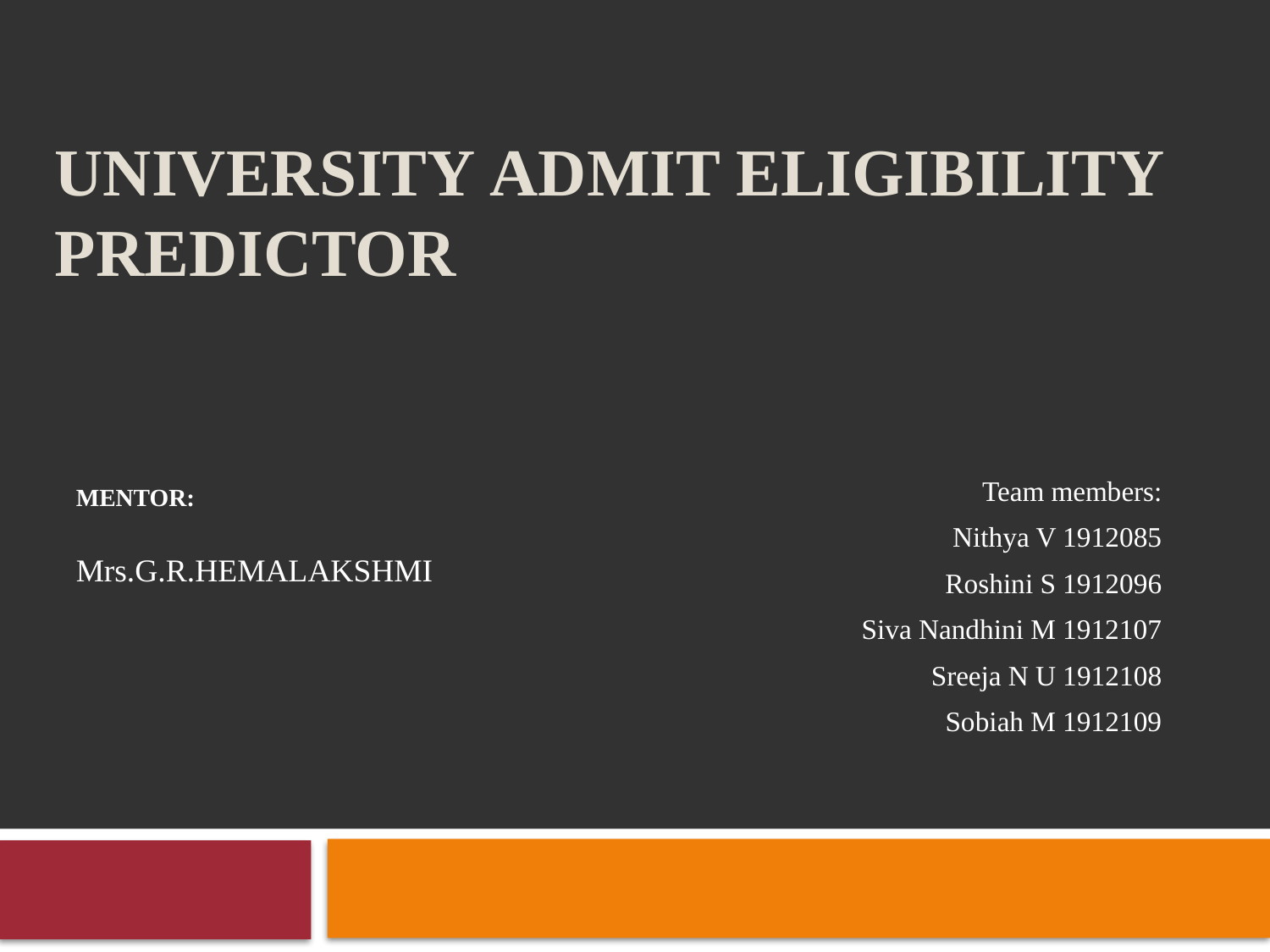

# University Admit Eligibility Predictor
                                  Team members:
Nithya V 1912085
Roshini S 1912096
Siva Nandhini M 1912107
Sreeja N U 1912108
Sobiah M 1912109

MENTOR:

Mrs.G.R.HEMALAKSHMI